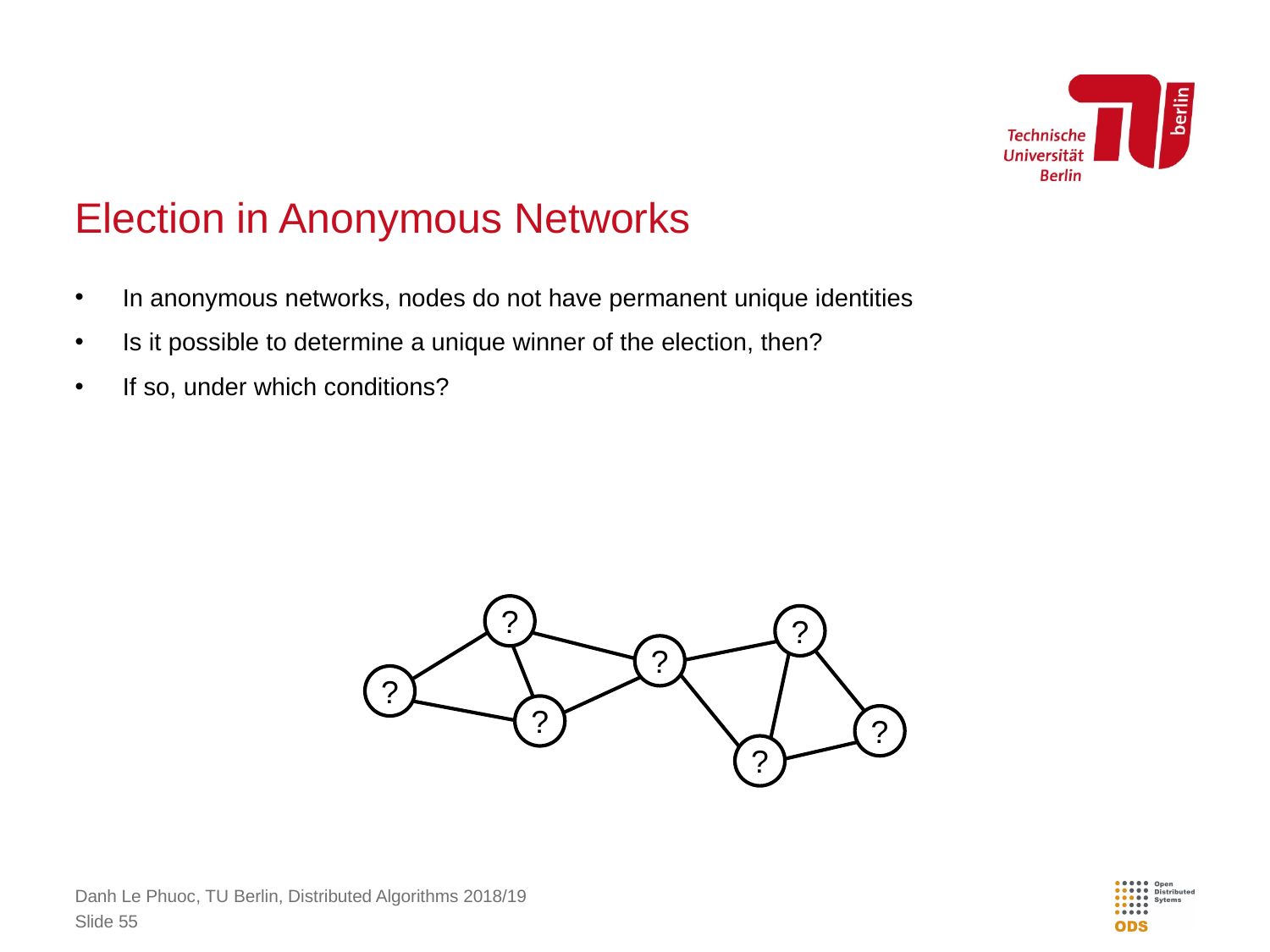

# Election in Anonymous Networks
In anonymous networks, nodes do not have permanent unique identities
Is it possible to determine a unique winner of the election, then?
If so, under which conditions?
?
?

?

?

?
?
?

Danh Le Phuoc, TU Berlin, Distributed Algorithms 2018/19
Slide 55